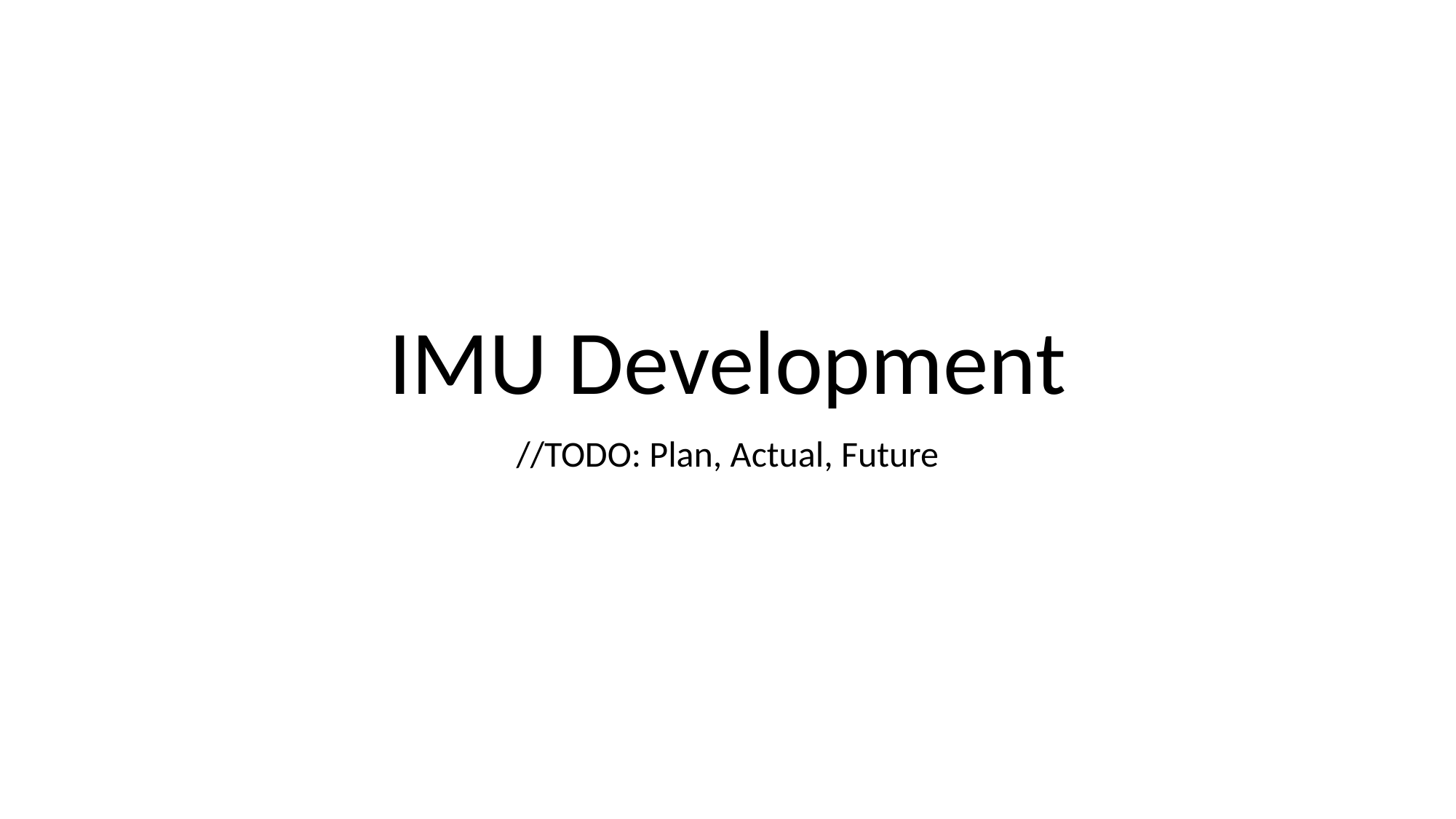

# IMU Development
//TODO: Plan, Actual, Future